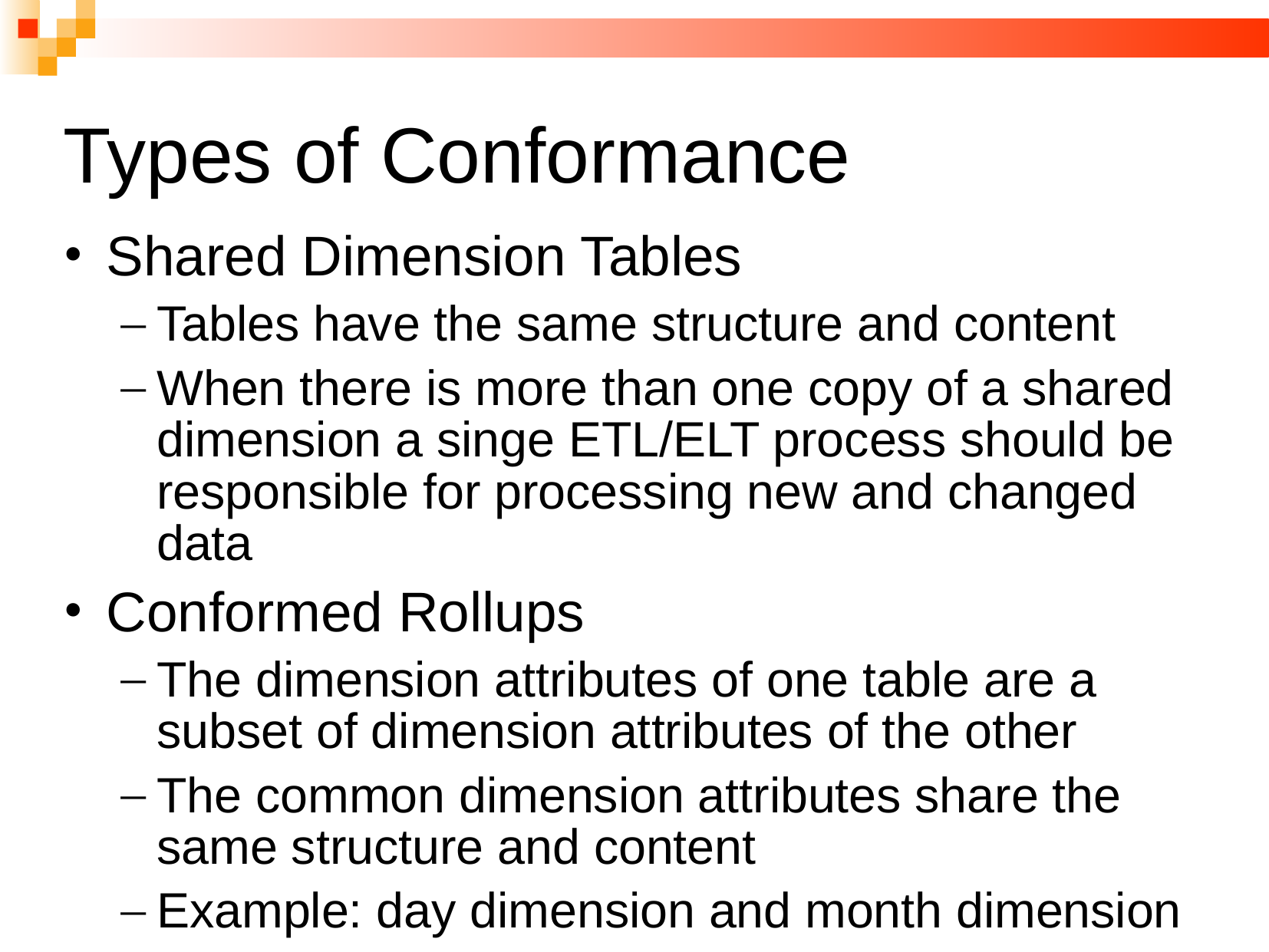

# Types of Conformance
Shared Dimension Tables
Tables have the same structure and content
When there is more than one copy of a shared dimension a singe ETL/ELT process should be responsible for processing new and changed data
Conformed Rollups
The dimension attributes of one table are a subset of dimension attributes of the other
The common dimension attributes share the same structure and content
Example: day dimension and month dimension